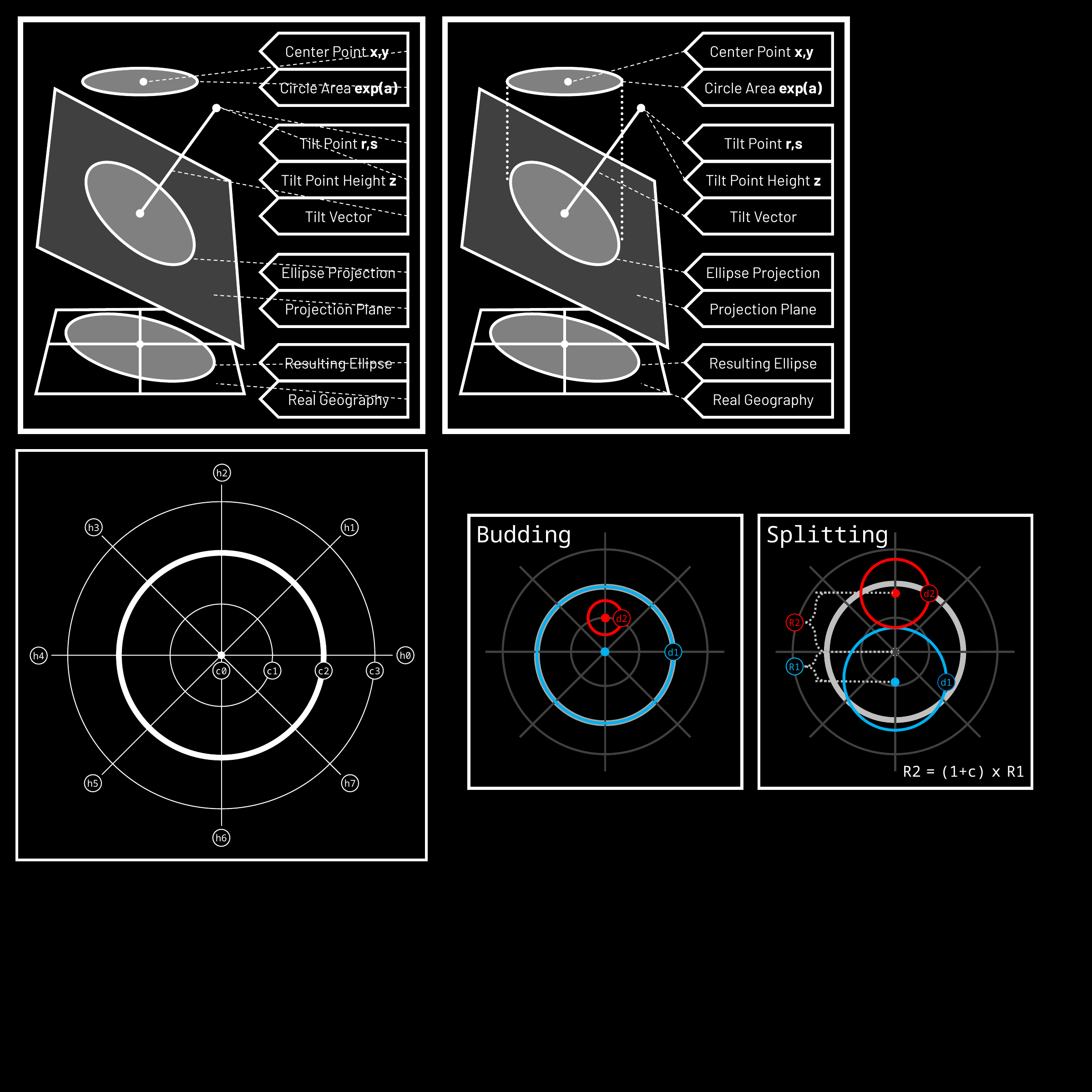

Center Point x,y

Circle Area exp(a)

Tilt Point r,s
Tilt Point Height z

Tilt Vector
Ellipse Projection
Projection Plane

Resulting Ellipse
Real Geography

Center Point x,y

Circle Area exp(a)

Tilt Point r,s
Tilt Point Height z

Tilt Vector
Ellipse Projection
Projection Plane

Resulting Ellipse
Real Geography

h2

h3
h1

h0
h4

c0
c1
c2
c3
h5
h7
h6

Splitting
Budding

d2

d2
R2

d1

R1
d1

R2 = (1+c) 𝗑 R1